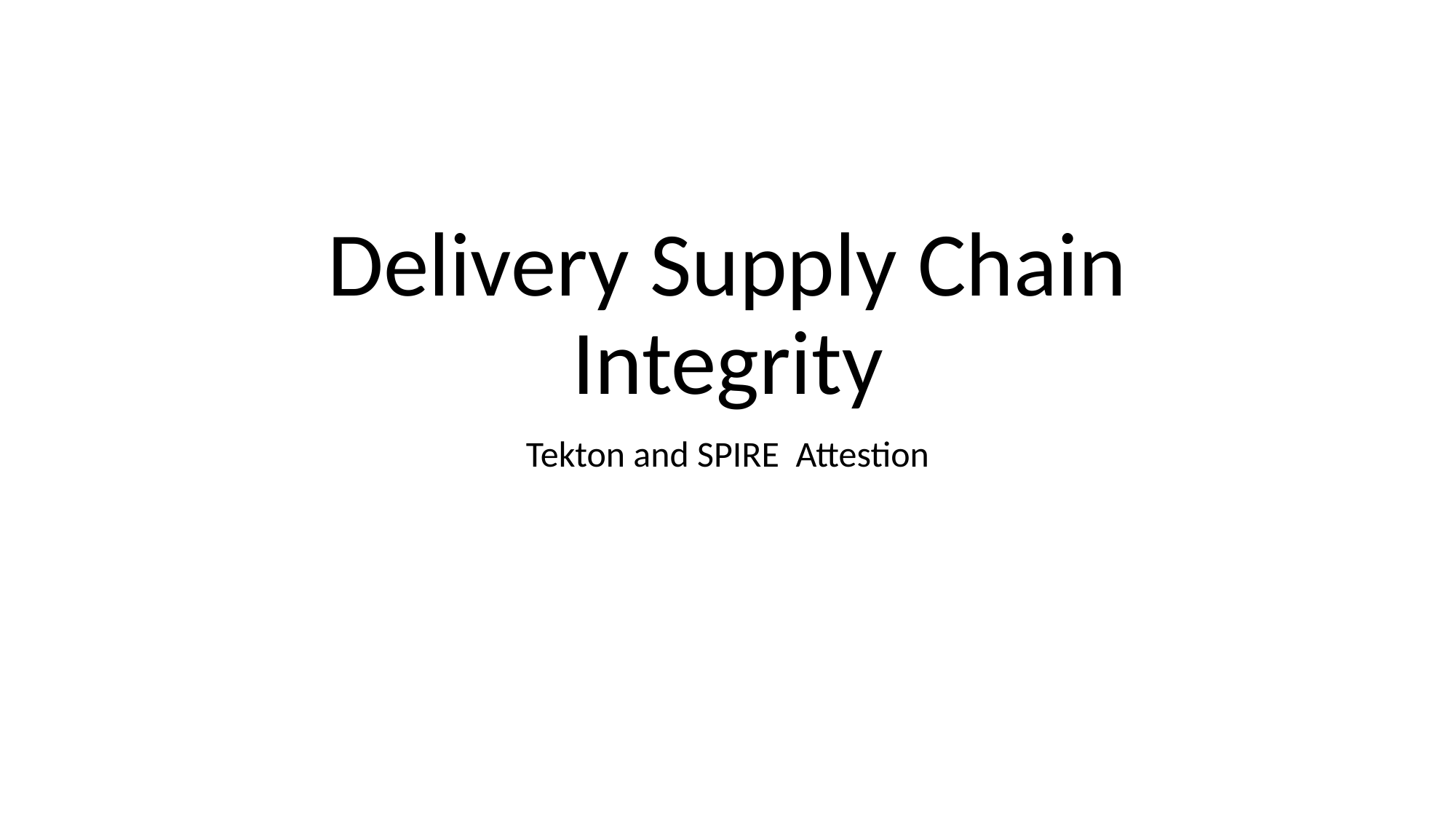

Delivery Supply Chain Integrity
Tekton and SPIRE  Attestion